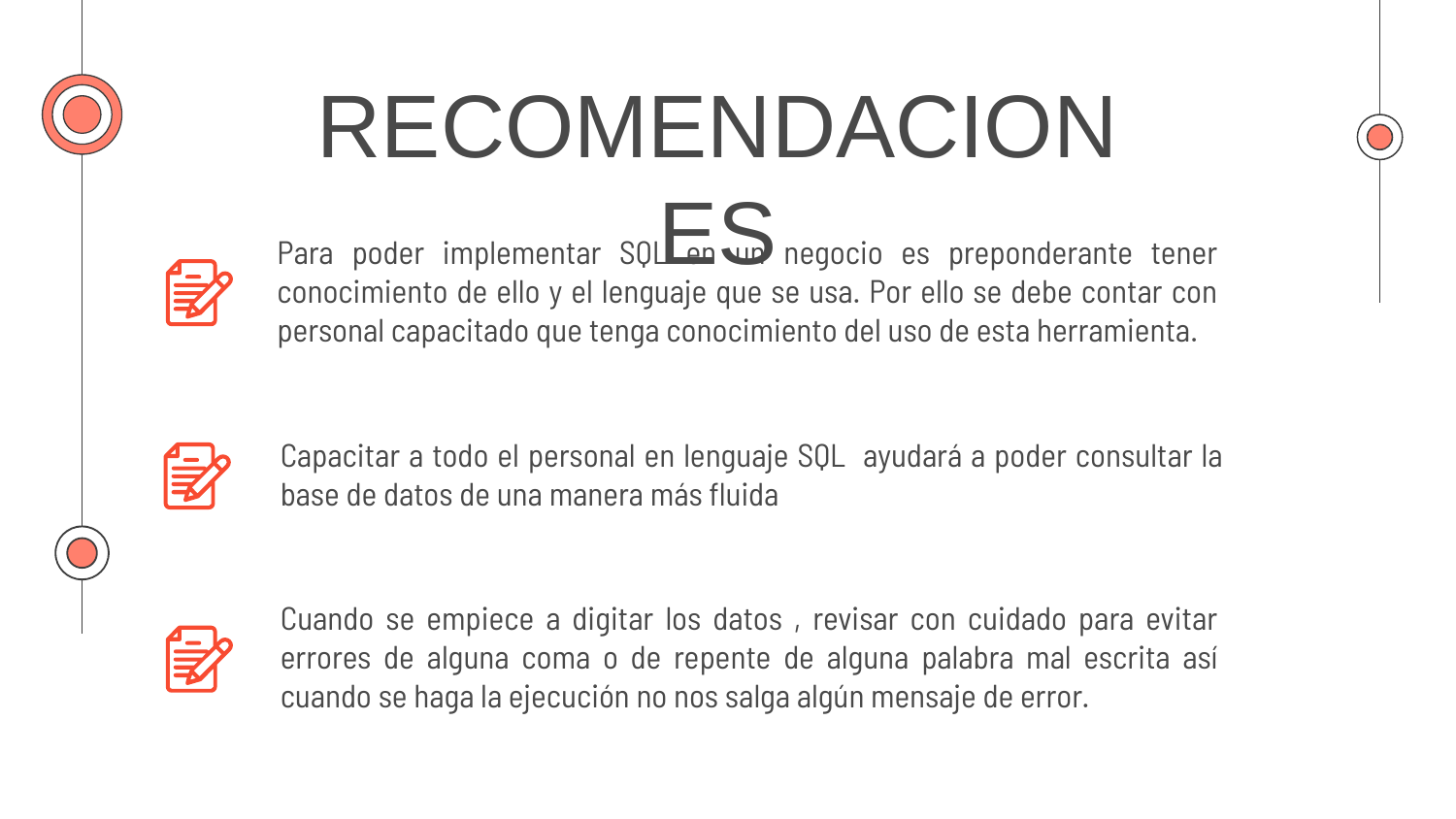

# RECOMENDACIONES
Para poder implementar SQL en un negocio es preponderante tener conocimiento de ello y el lenguaje que se usa. Por ello se debe contar con personal capacitado que tenga conocimiento del uso de esta herramienta.

Capacitar a todo el personal en lenguaje SQL  ayudará a poder consultar la base de datos de una manera más fluida

Cuando se empiece a digitar los datos , revisar con cuidado para evitar errores de alguna coma o de repente de alguna palabra mal escrita así cuando se haga la ejecución no nos salga algún mensaje de error.